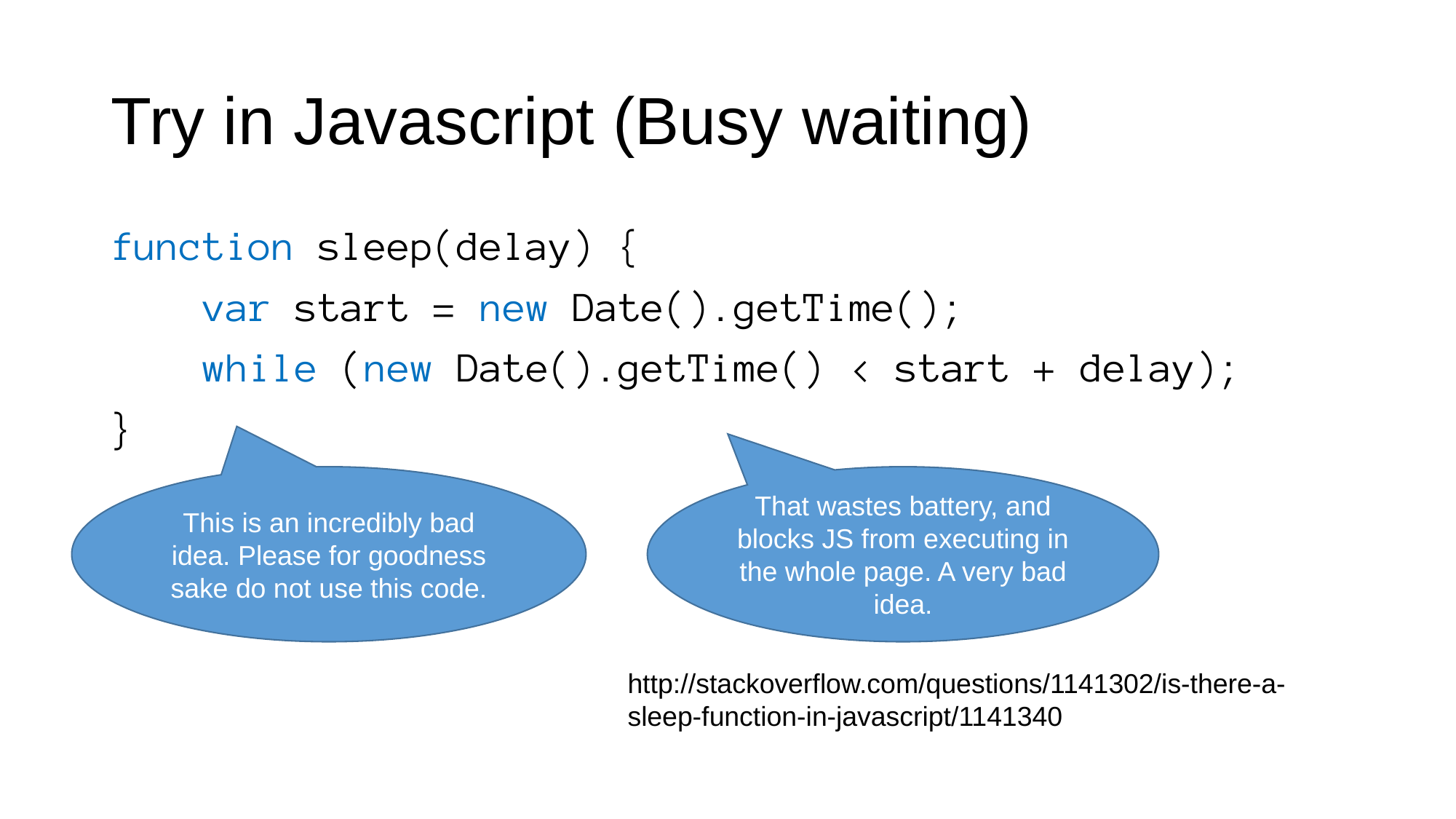

# Try in Javascript (Busy waiting)
function sleep(delay) {
    var start = new Date().getTime();
    while (new Date().getTime() < start + delay);
}

This is an incredibly bad idea. Please for goodness sake do not use this code.
That wastes battery, and blocks JS from executing in the whole page. A very bad idea.
http://stackoverflow.com/questions/1141302/is-there-a-sleep-function-in-javascript/1141340